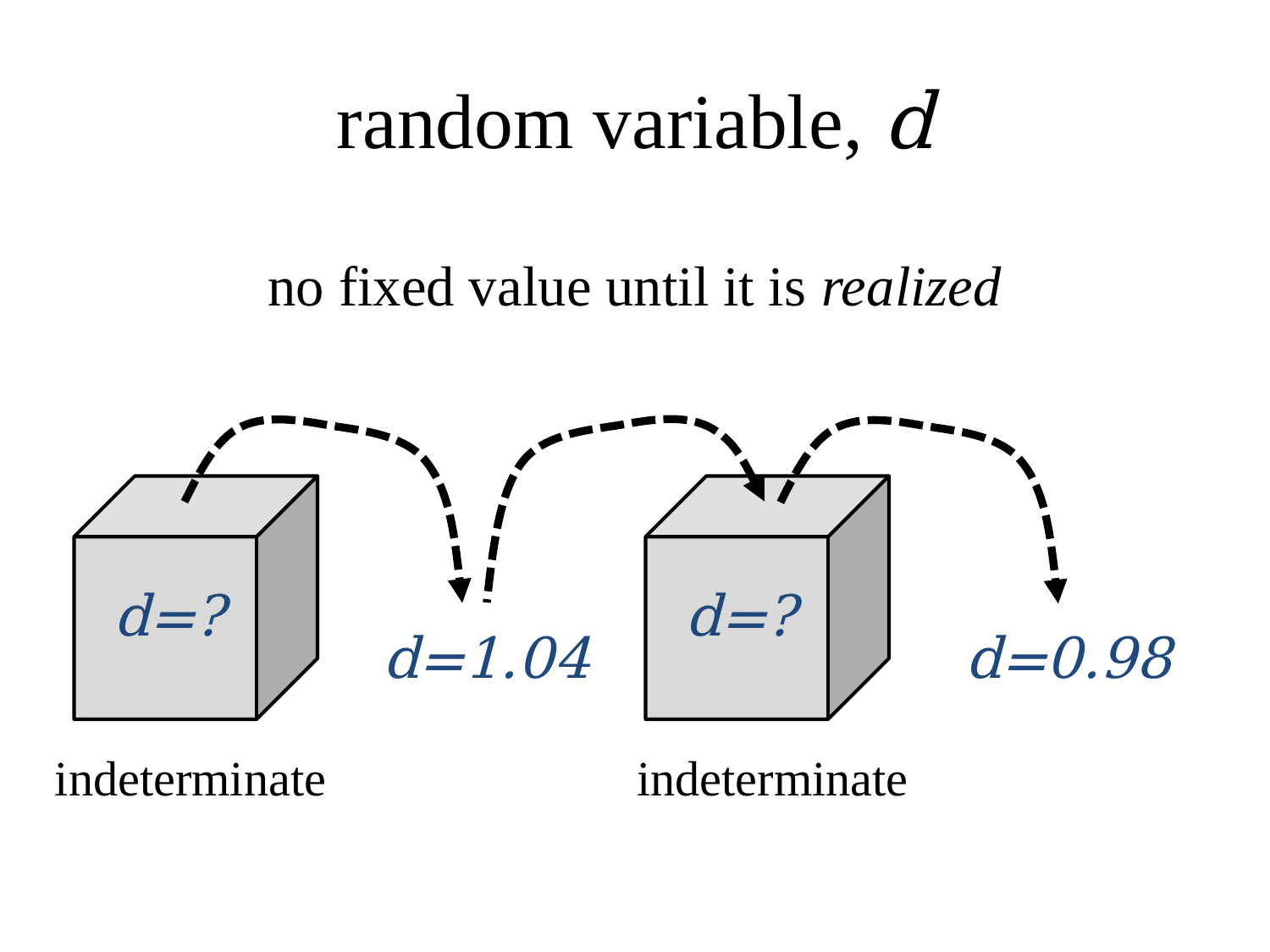

# random variable, d
no fixed value until it is realized

d=?
d=?
d=1.04
d=0.98
indeterminate
indeterminate